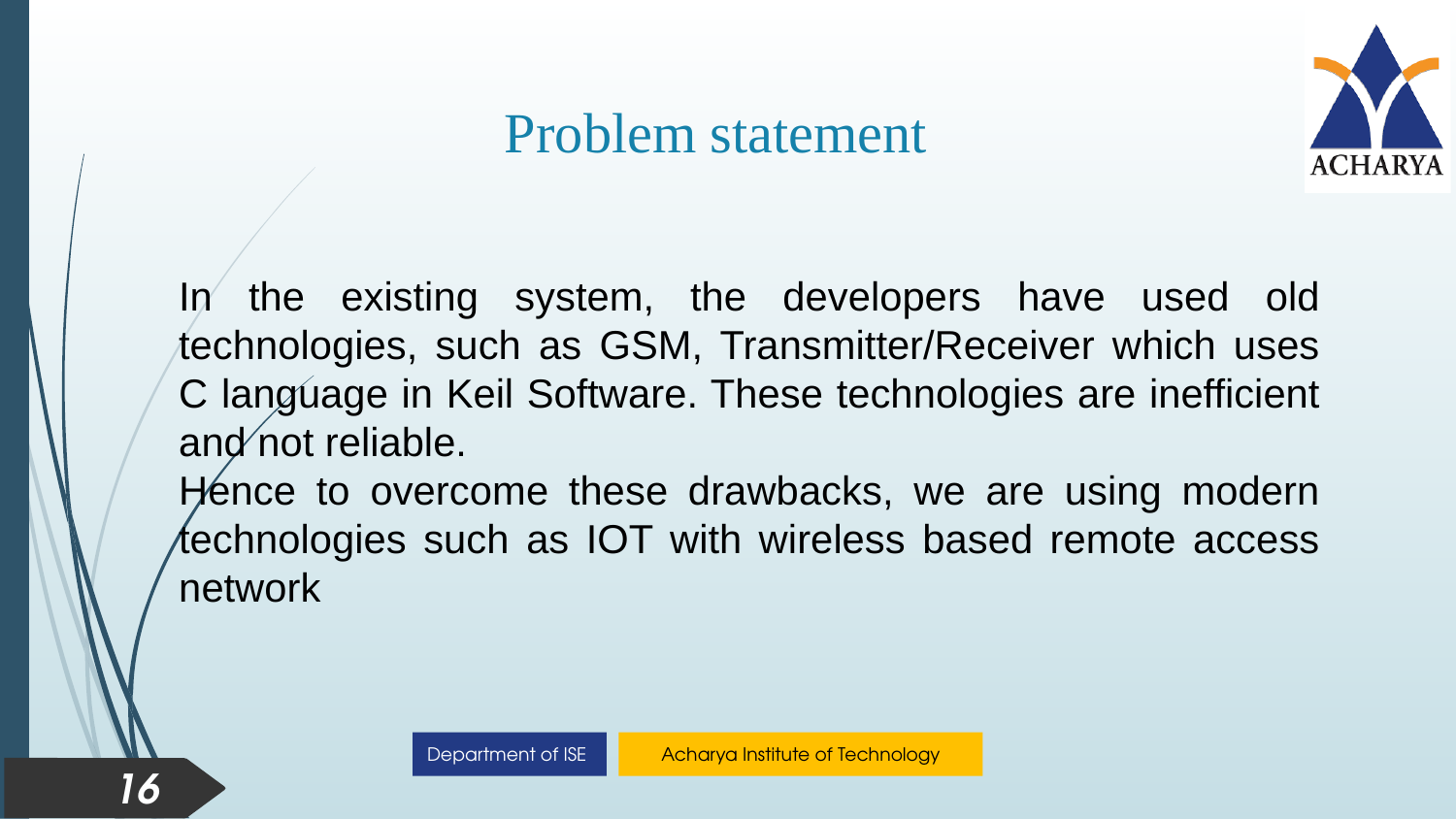

# Problem statement
In the existing system, the developers have used old technologies, such as GSM, Transmitter/Receiver which uses C language in Keil Software. These technologies are inefficient and not reliable.
Hence to overcome these drawbacks, we are using modern technologies such as IOT with wireless based remote access network
16